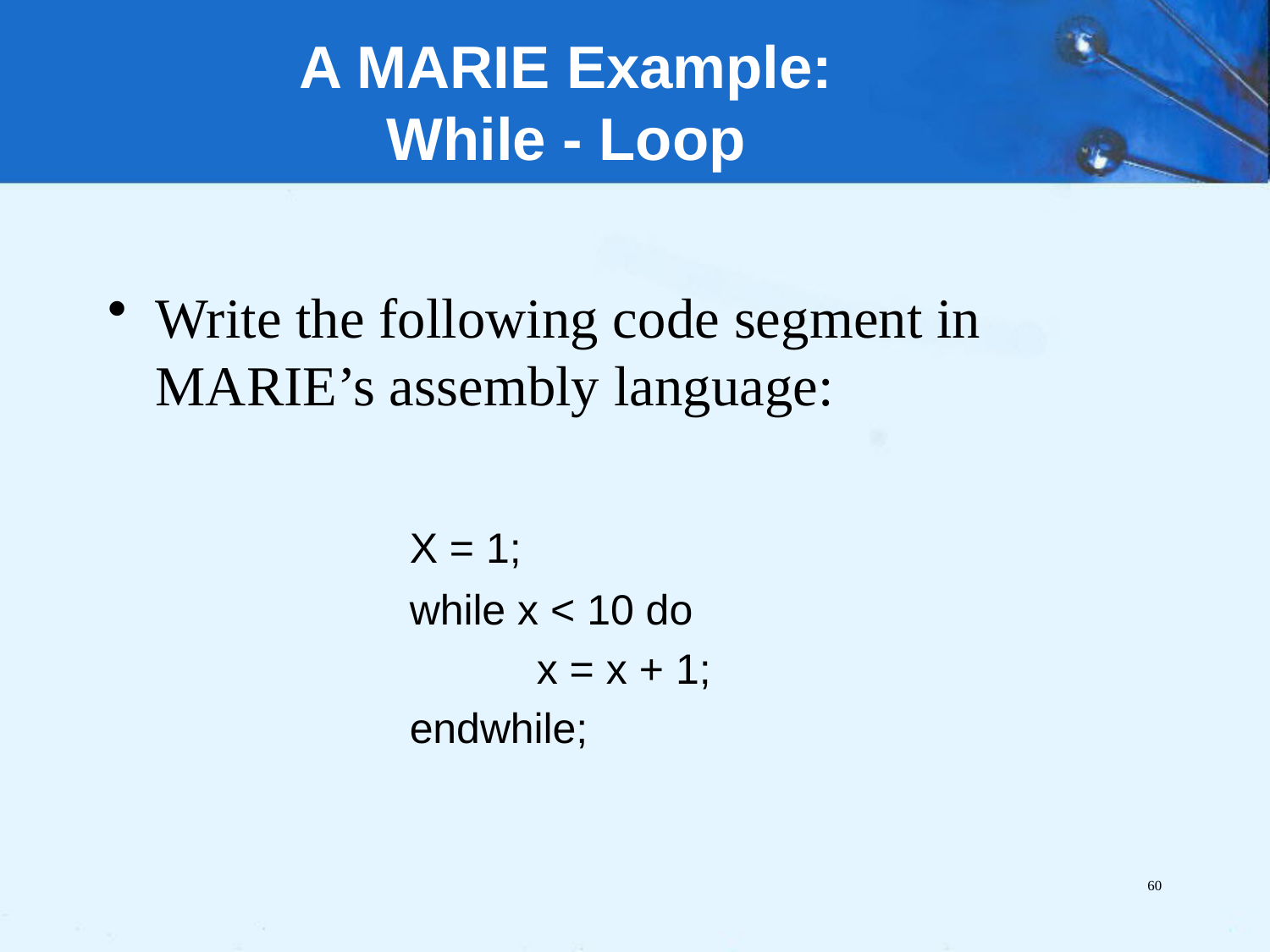

# A MARIE Example: While - Loop
Write the following code segment in MARIE’s assembly language:

			X = 1;
			while x < 10 do
				x = x + 1;
			endwhile;
60